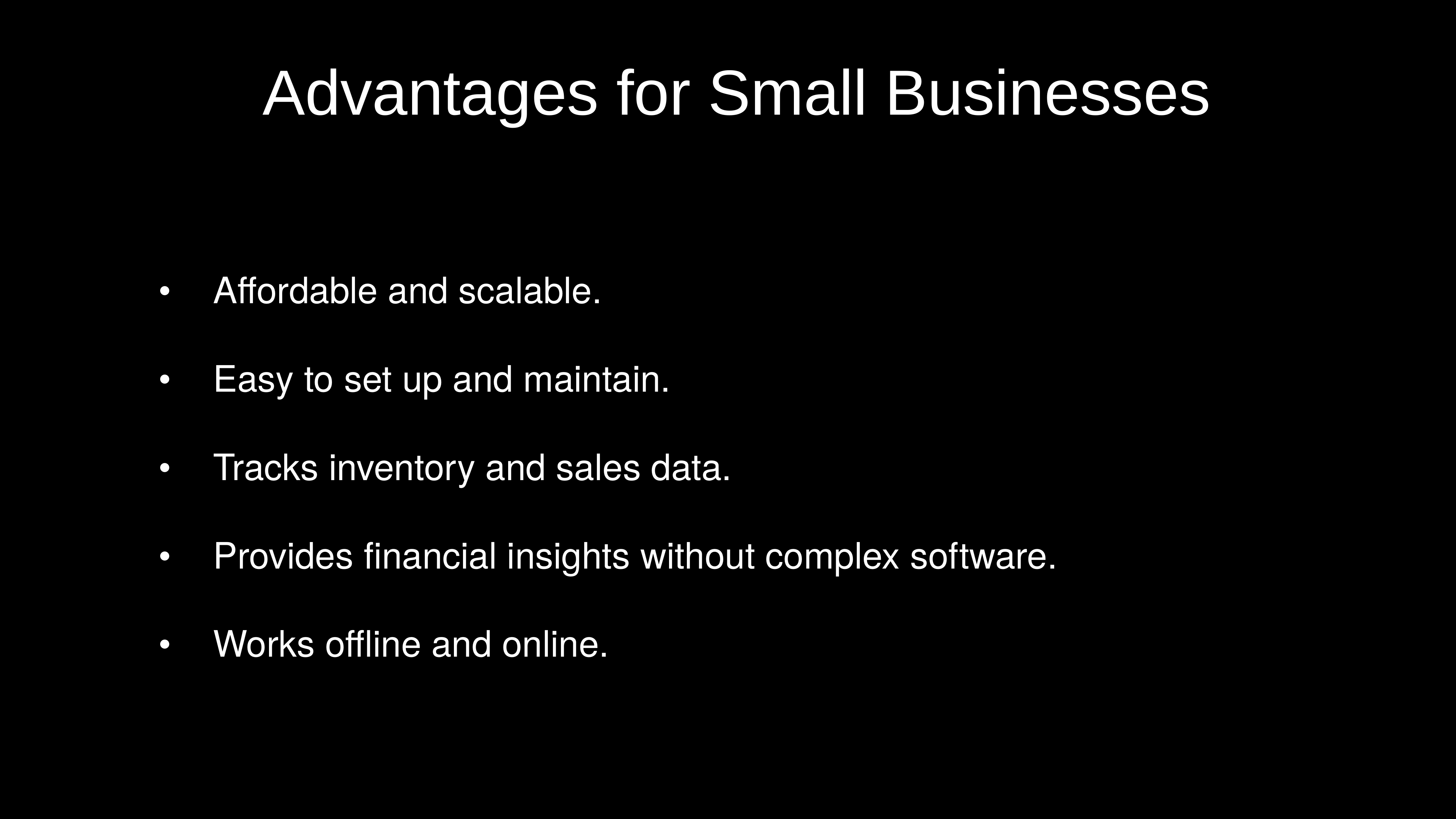

# Advantages for Small Businesses
	•	Affordable and scalable.
	•	Easy to set up and maintain.
	•	Tracks inventory and sales data.
	•	Provides financial insights without complex software.
	•	Works offline and online.